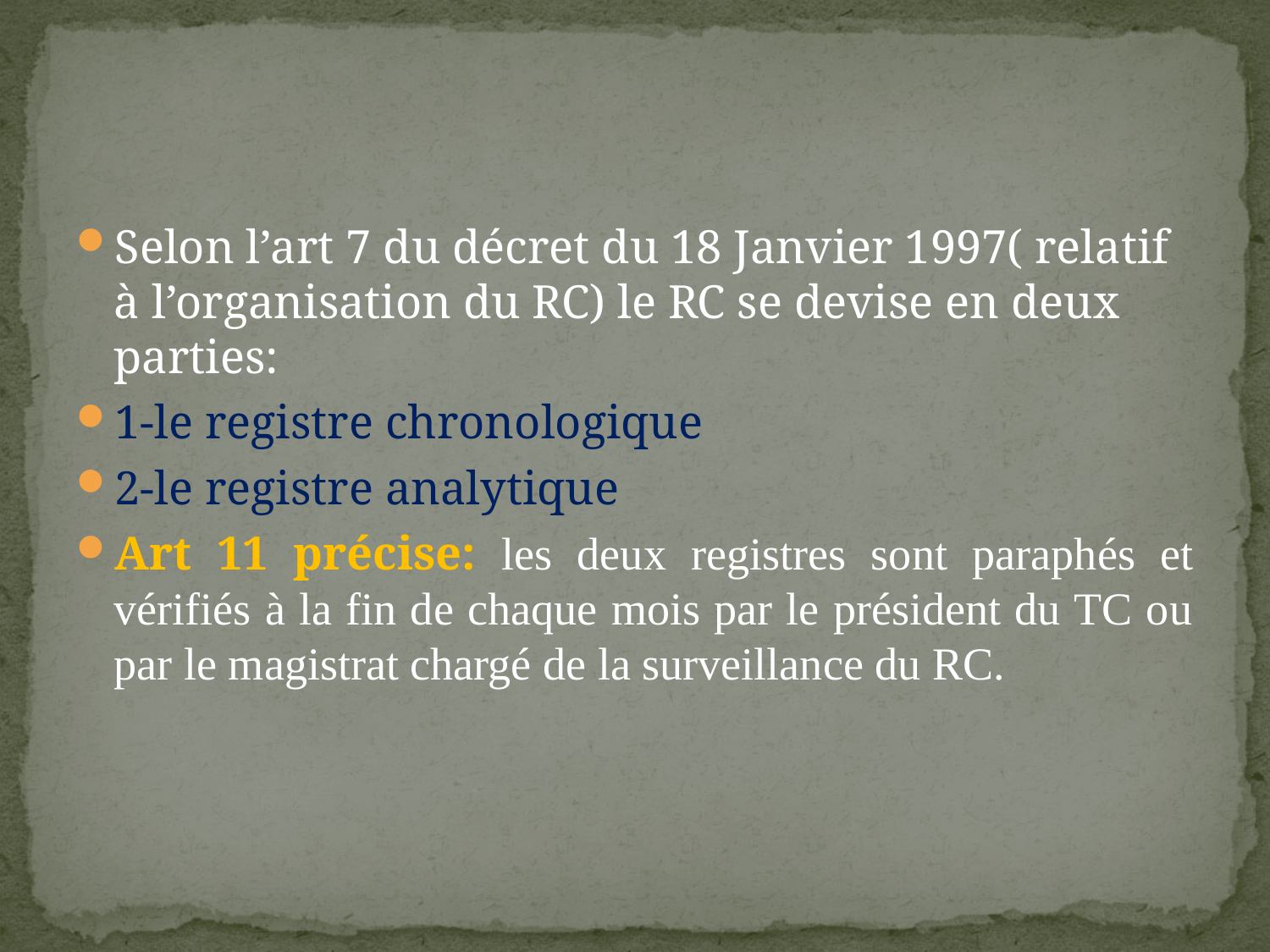

#
Selon l’art 7 du décret du 18 Janvier 1997( relatif à l’organisation du RC) le RC se devise en deux parties:
1-le registre chronologique
2-le registre analytique
Art 11 précise: les deux registres sont paraphés et vérifiés à la fin de chaque mois par le président du TC ou par le magistrat chargé de la surveillance du RC.